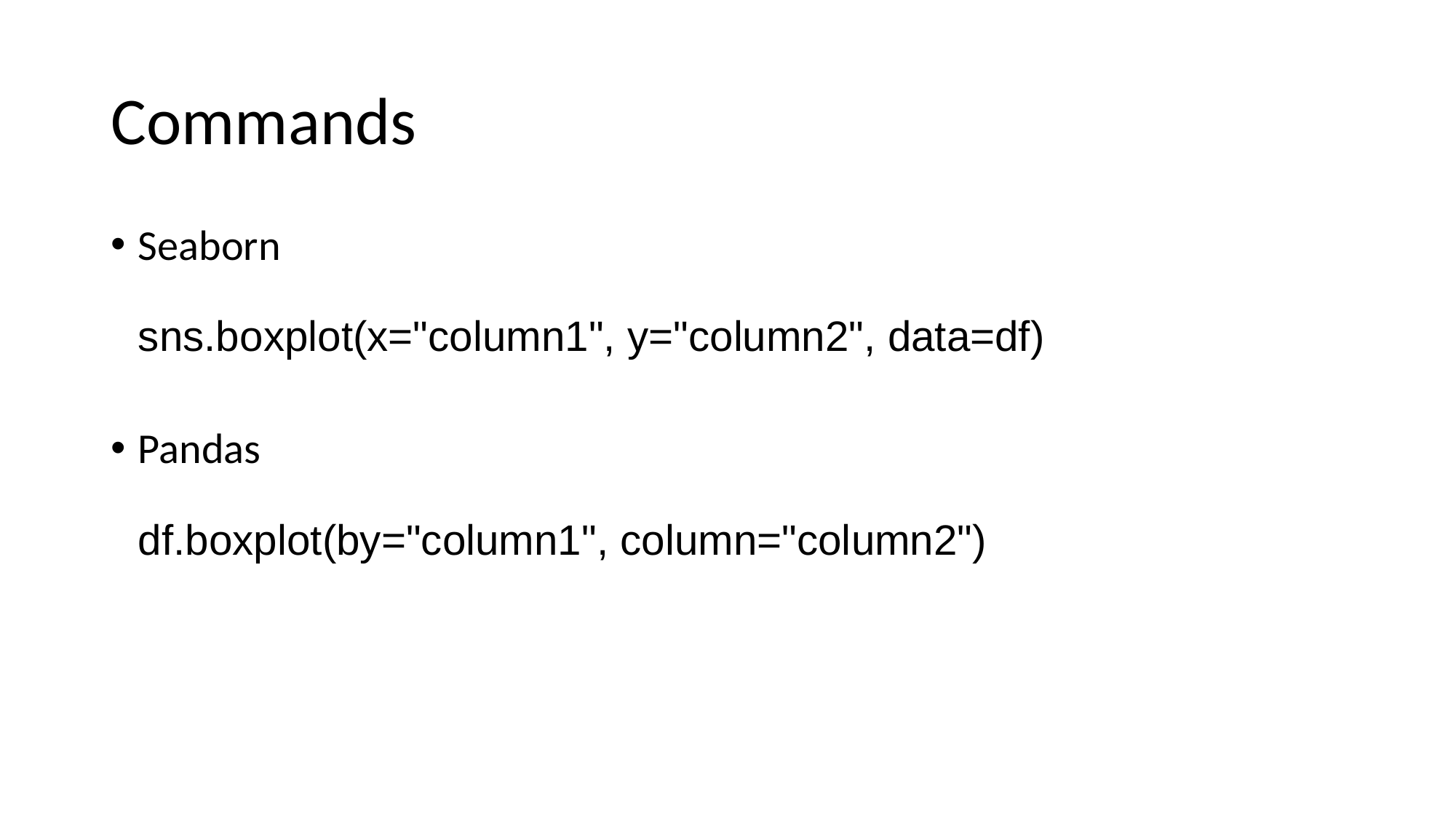

# Commands
Seaborn
sns.boxplot(x="column1", y="column2", data=df)
Pandas
df.boxplot(by="column1", column="column2")